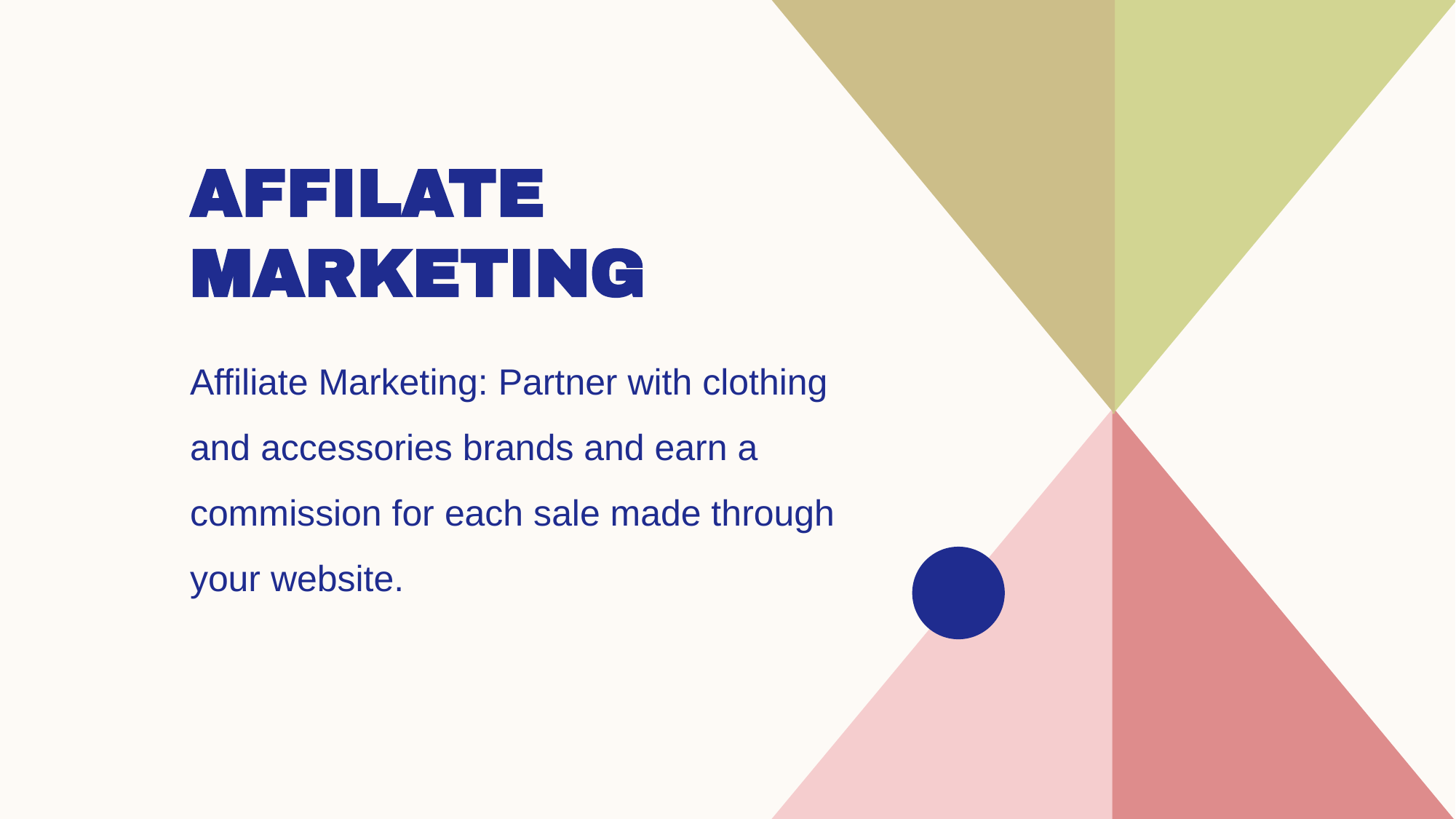

# Affilate marketing
Affiliate Marketing: Partner with clothing and accessories brands and earn a commission for each sale made through your website.